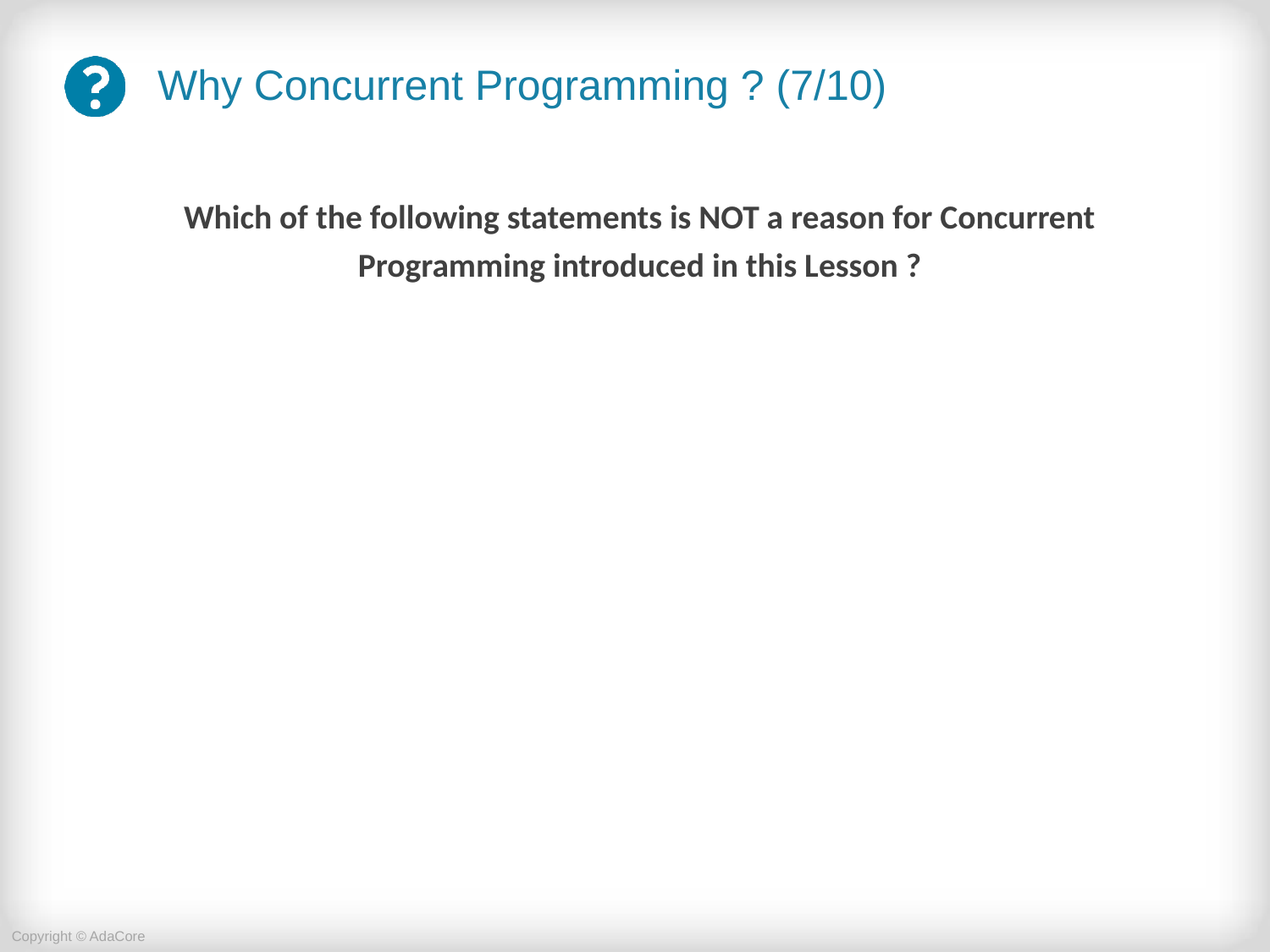

# Why Concurrent Programming ? (7/10)
Which of the following statements is NOT a reason for Concurrent Programming introduced in this Lesson ?